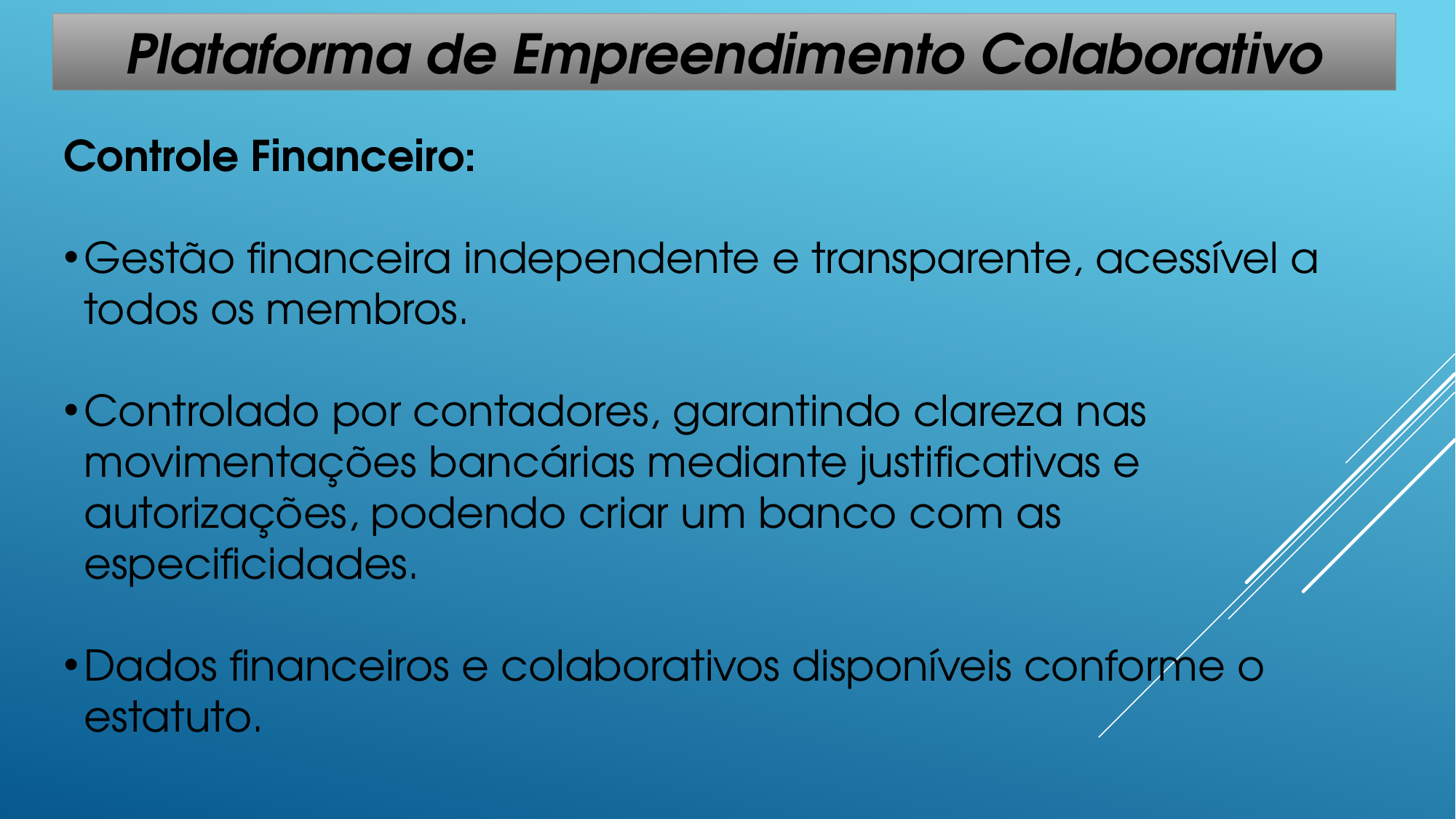

Plataforma de Empreendimento Colaborativo
Controle Financeiro:

Gestão financeira independente e transparente, acessível a todos os membros.

Controlado por contadores, garantindo clareza nas movimentações bancárias mediante justificativas e autorizações, podendo criar um banco com as especificidades.

Dados financeiros e colaborativos disponíveis conforme o estatuto.